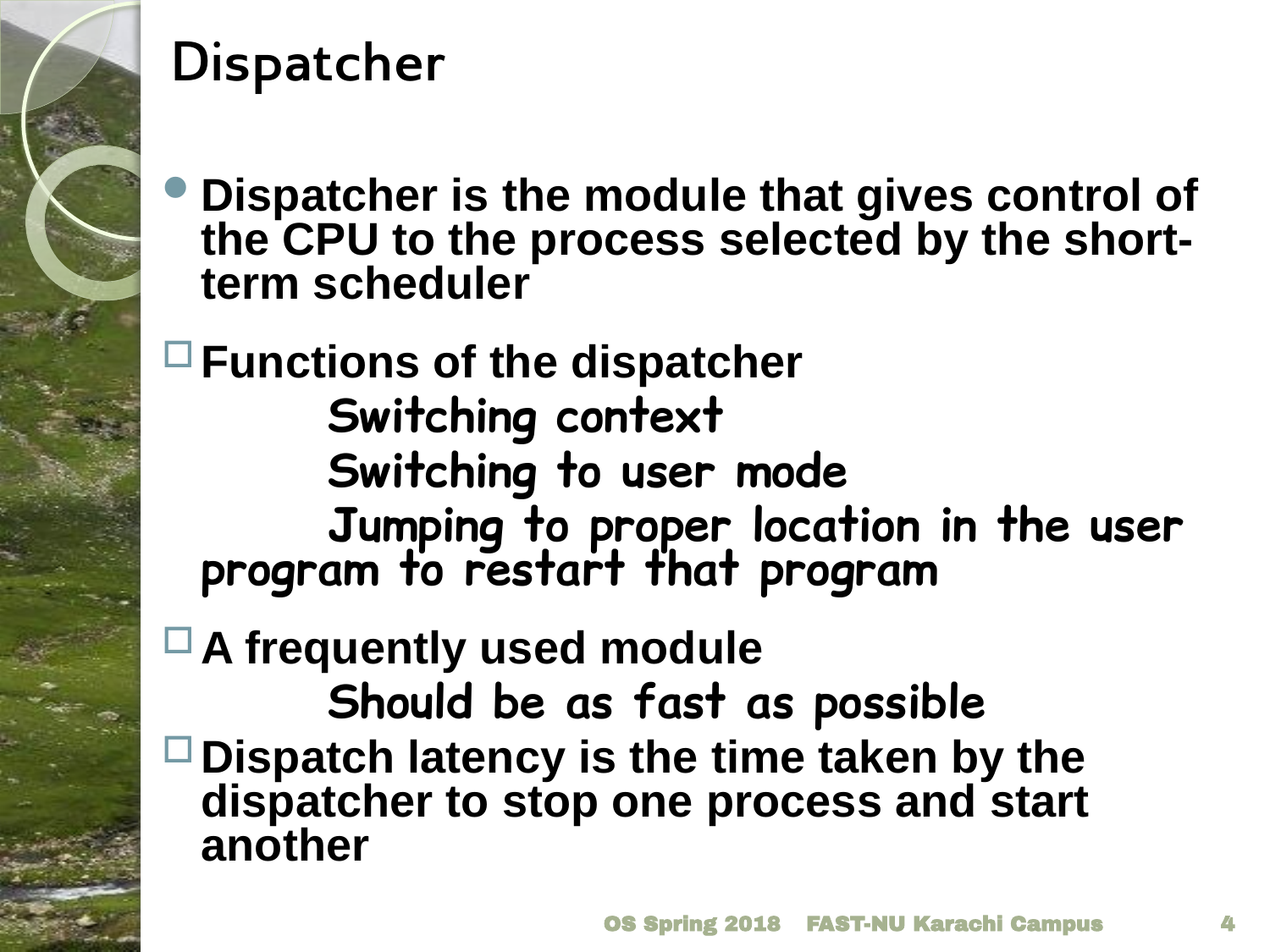

# Dispatcher
Dispatcher is the module that gives control of the CPU to the process selected by the short-term scheduler

Functions of the dispatcher
		Switching context
		Switching to user mode
		Jumping to proper location in the user 	program to restart that program

A frequently used module
		Should be as fast as possible
Dispatch latency is the time taken by the dispatcher to stop one process and start another
OS Spring 2018
FAST-NU Karachi Campus
4